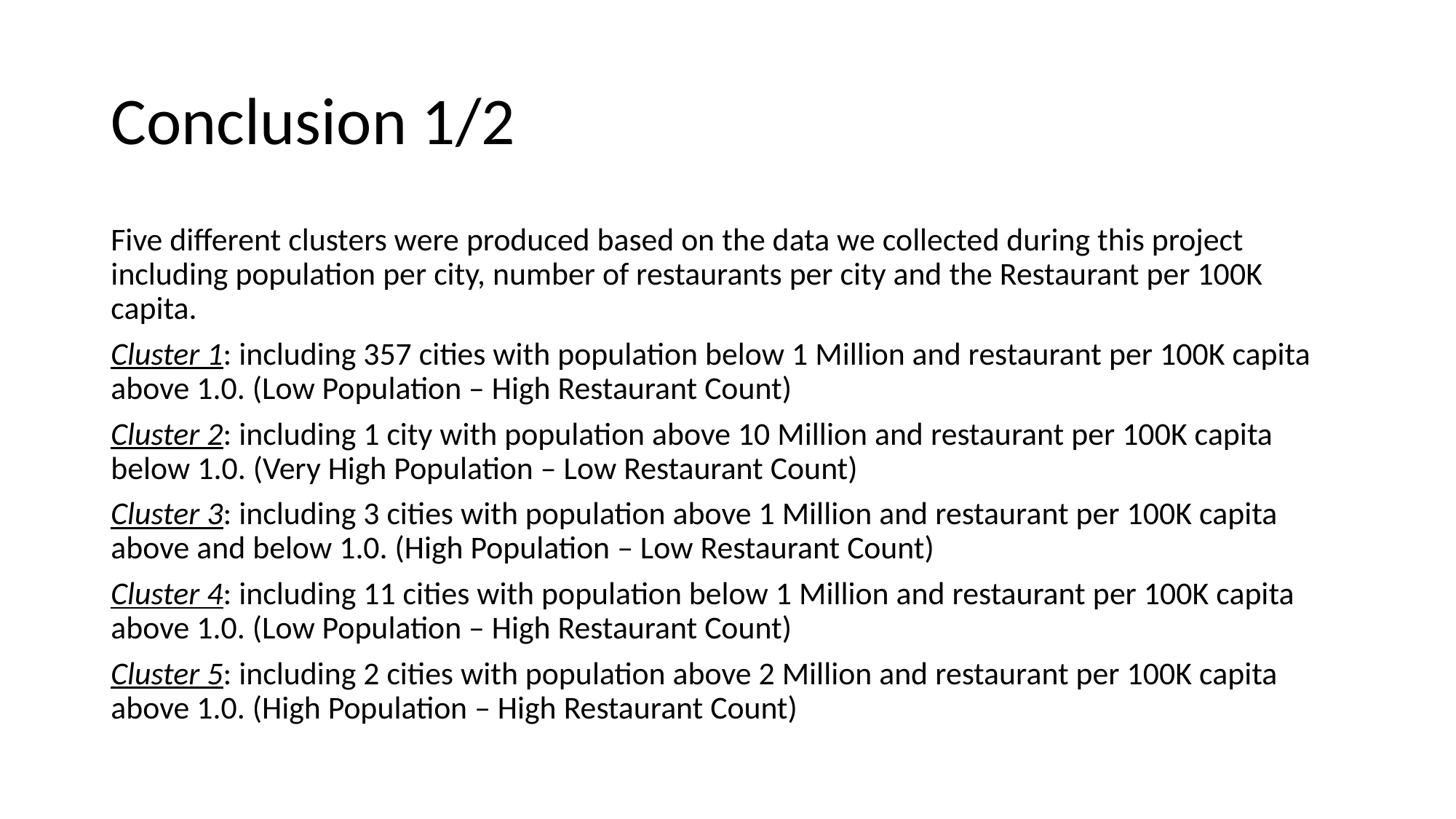

# Conclusion 1/2
Five different clusters were produced based on the data we collected during this project including population per city, number of restaurants per city and the Restaurant per 100K capita.
Cluster 1: including 357 cities with population below 1 Million and restaurant per 100K capita above 1.0. (Low Population – High Restaurant Count)
Cluster 2: including 1 city with population above 10 Million and restaurant per 100K capita below 1.0. (Very High Population – Low Restaurant Count)
Cluster 3: including 3 cities with population above 1 Million and restaurant per 100K capita above and below 1.0. (High Population – Low Restaurant Count)
Cluster 4: including 11 cities with population below 1 Million and restaurant per 100K capita above 1.0. (Low Population – High Restaurant Count)
Cluster 5: including 2 cities with population above 2 Million and restaurant per 100K capita above 1.0. (High Population – High Restaurant Count)